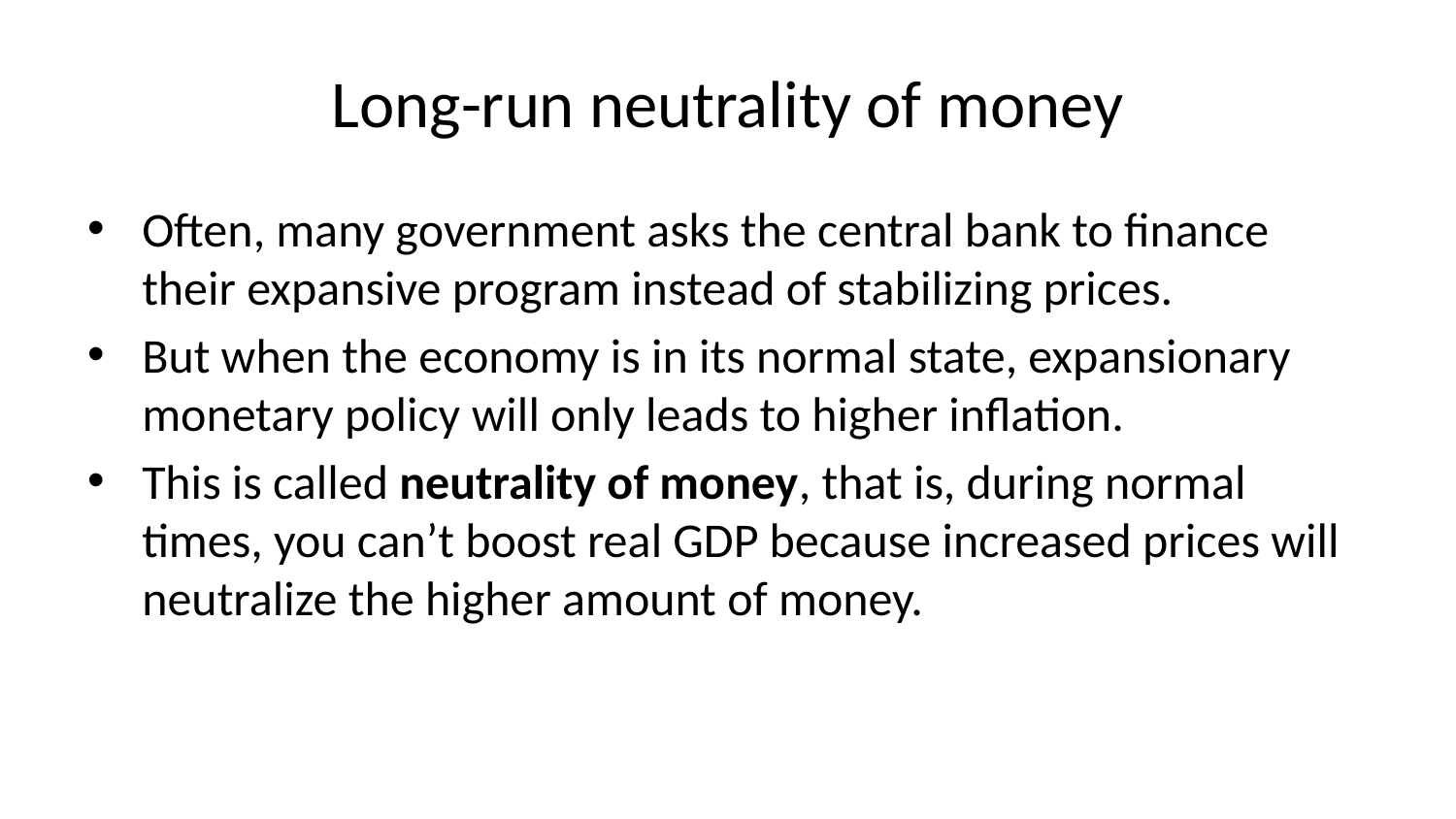

# Long-run neutrality of money
Often, many government asks the central bank to finance their expansive program instead of stabilizing prices.
But when the economy is in its normal state, expansionary monetary policy will only leads to higher inflation.
This is called neutrality of money, that is, during normal times, you can’t boost real GDP because increased prices will neutralize the higher amount of money.